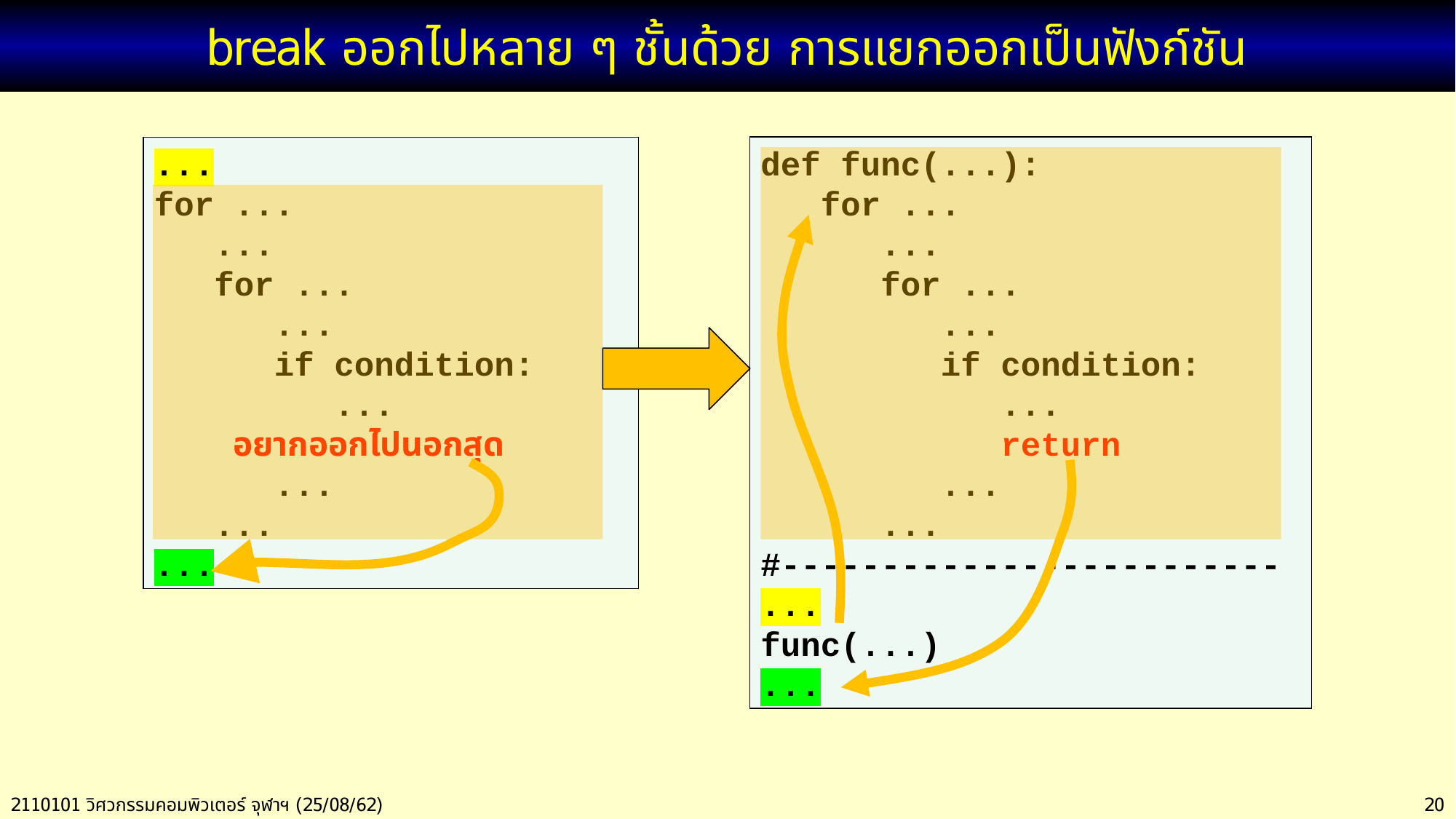

# break ออกไปหลาย ๆ ชั้นด้วย การแยกออกเป็นฟังก์ชัน
...
for ...
   ...
   for ...
      ...
      if condition:
         ...
         อยากออกไปนอกสุด
      ...
   ...
...
def func(...):
   for ...
      ...
      for ...
         ...
         if condition:
            ...
            return
         ...
      ...
#-------------------------
...
func(...)
...